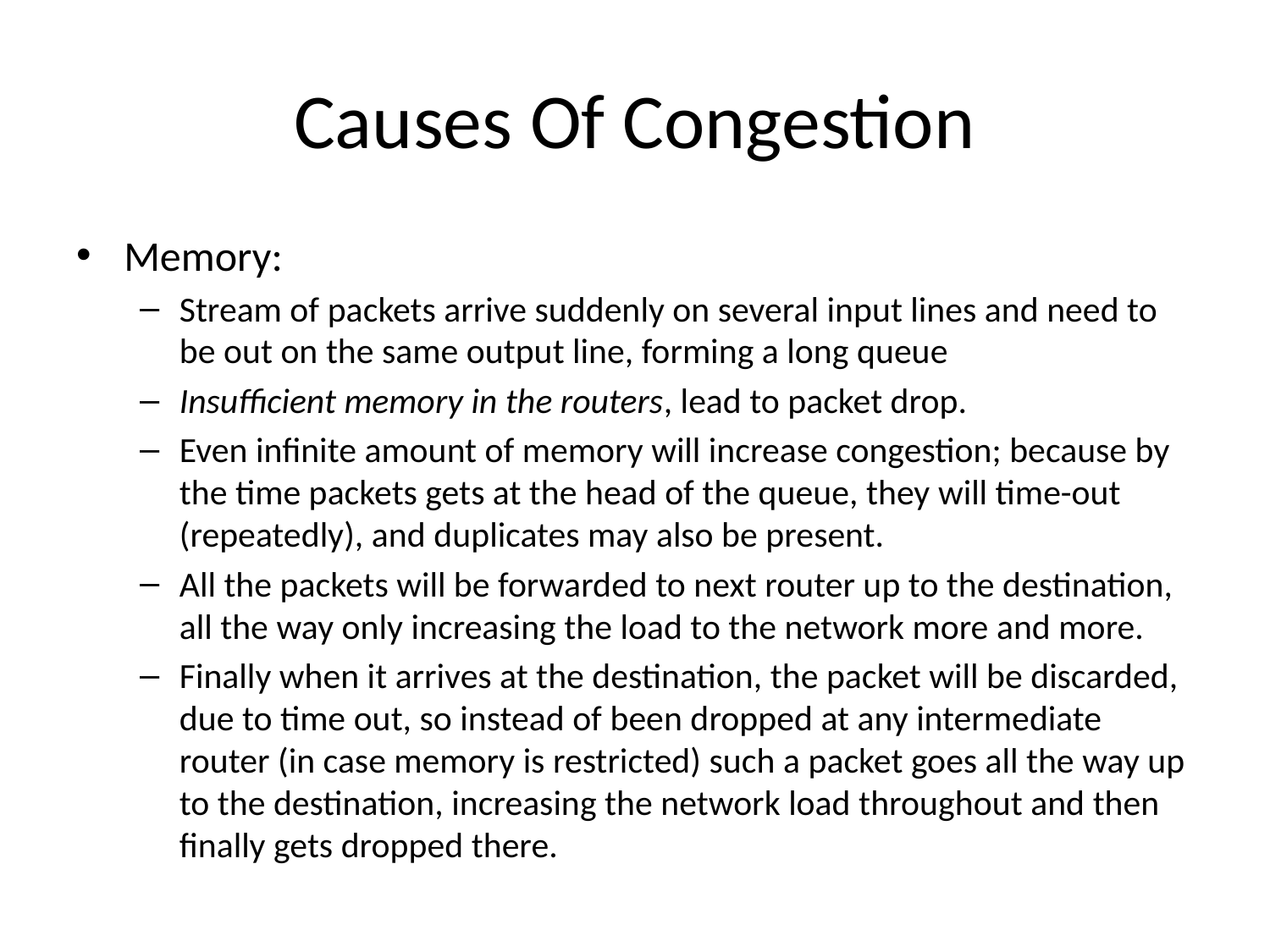

# Causes Of Congestion
Memory:
Stream of packets arrive suddenly on several input lines and need to be out on the same output line, forming a long queue
Insufficient memory in the routers, lead to packet drop.
Even infinite amount of memory will increase congestion; because by the time packets gets at the head of the queue, they will time-out (repeatedly), and duplicates may also be present.
All the packets will be forwarded to next router up to the destination, all the way only increasing the load to the network more and more.
Finally when it arrives at the destination, the packet will be discarded, due to time out, so instead of been dropped at any intermediate router (in case memory is restricted) such a packet goes all the way up to the destination, increasing the network load throughout and then finally gets dropped there.